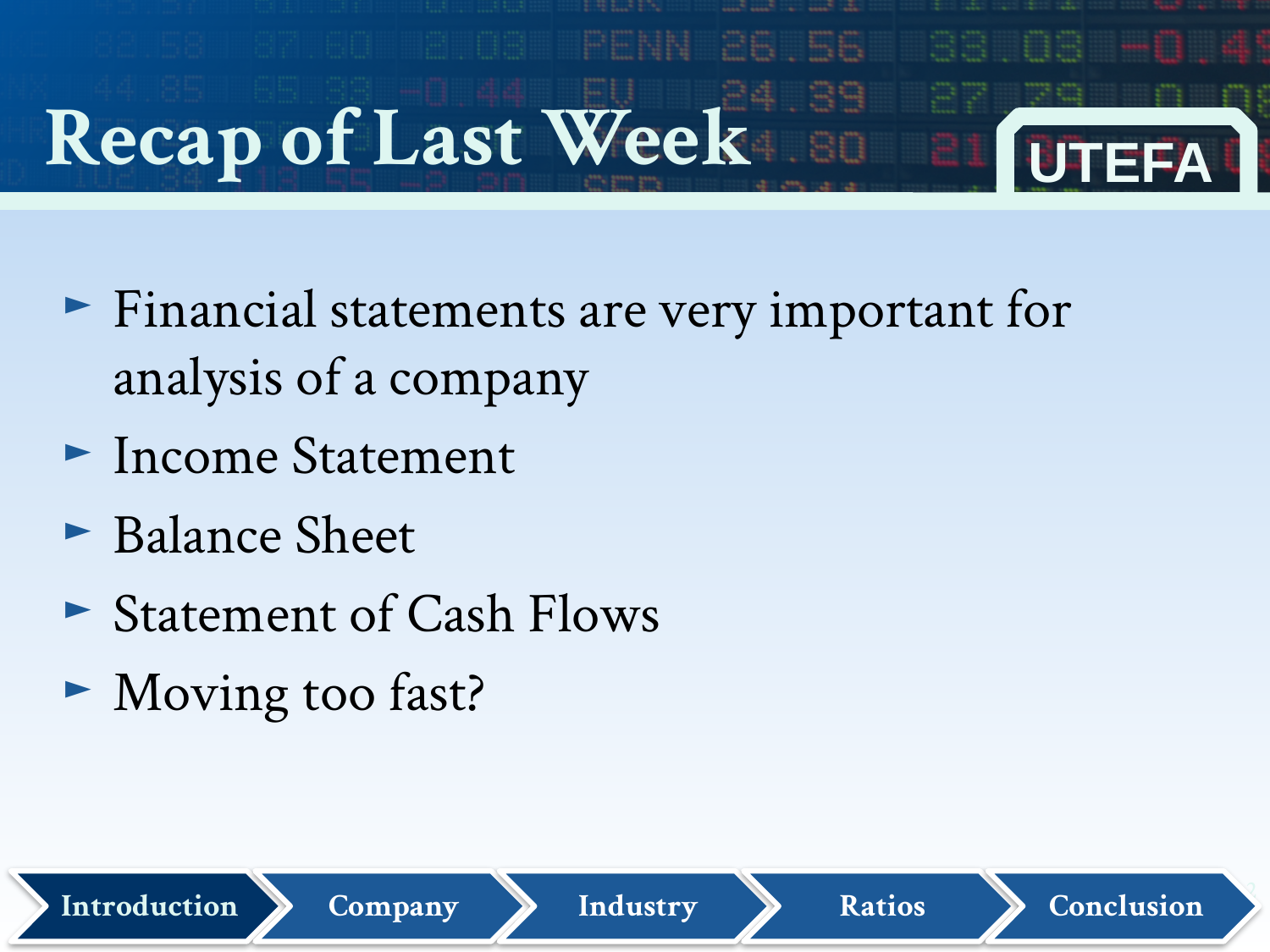

Recap of Last Week
UTEFA
Financial statements are very important for analysis of a company
Income Statement
Balance Sheet
Statement of Cash Flows
Moving too fast?

2
Introduction
Company
Industry
Ratios
Conclusion